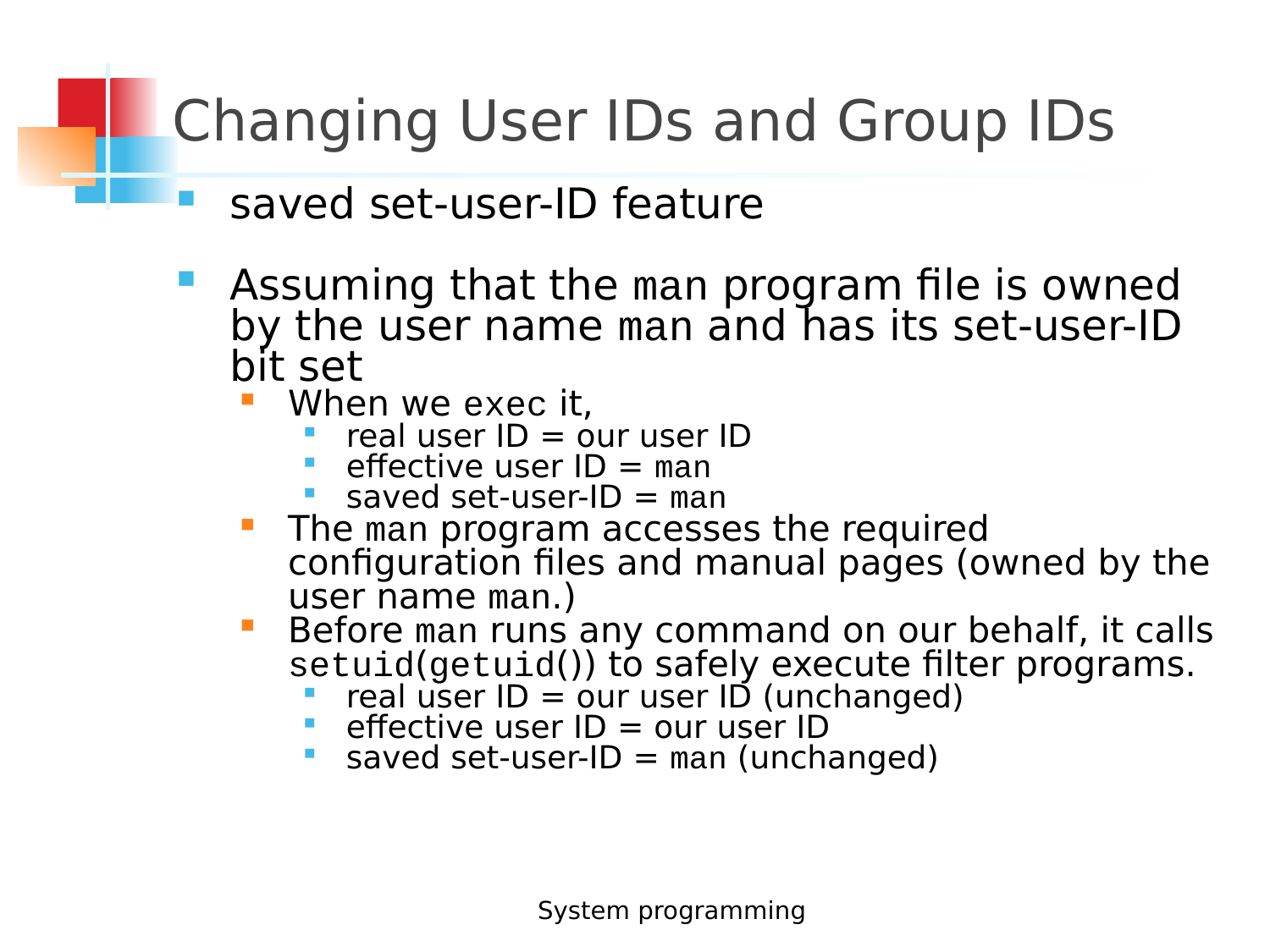

Changing User IDs and Group IDs
saved set-user-ID feature

Assuming that the man program file is owned by the user name man and has its set-user-ID bit set
When we exec it,
real user ID = our user ID
effective user ID = man
saved set-user-ID = man
The man program accesses the required configuration files and manual pages (owned by the user name man.)
Before man runs any command on our behalf, it calls setuid(getuid()) to safely execute filter programs.
real user ID = our user ID (unchanged)
effective user ID = our user ID
saved set-user-ID = man (unchanged)